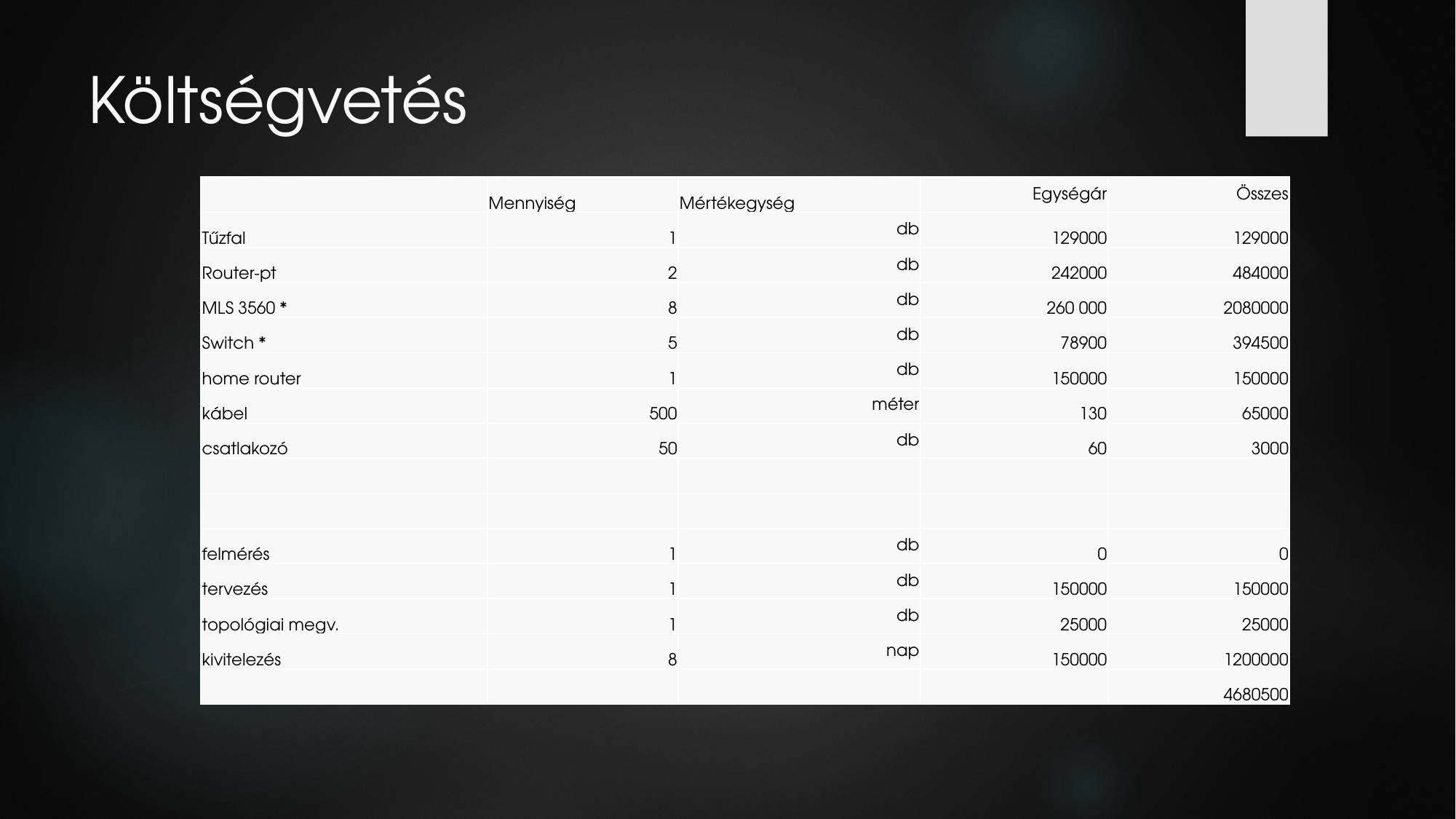

# Költségvetés
|  | Mennyiség | Mértékegység | Egységár | Összes |
| --- | --- | --- | --- | --- |
| Tűzfal | 1 | db | 129000 | 129000 |
| Router-pt | 2 | db | 242000 | 484000 |
| MLS 3560 \* | 8 | db | 260 000 | 2080000 |
| Switch \* | 5 | db | 78900 | 394500 |
| home router | 1 | db | 150000 | 150000 |
| kábel | 500 | méter | 130 | 65000 |
| csatlakozó | 50 | db | 60 | 3000 |
|  |  |  |  |  |
|  |  |  |  |  |
| felmérés | 1 | db | 0 | 0 |
| tervezés | 1 | db | 150000 | 150000 |
| topológiai megv. | 1 | db | 25000 | 25000 |
| kivitelezés | 8 | nap | 150000 | 1200000 |
|  |  |  |  | 4680500 |